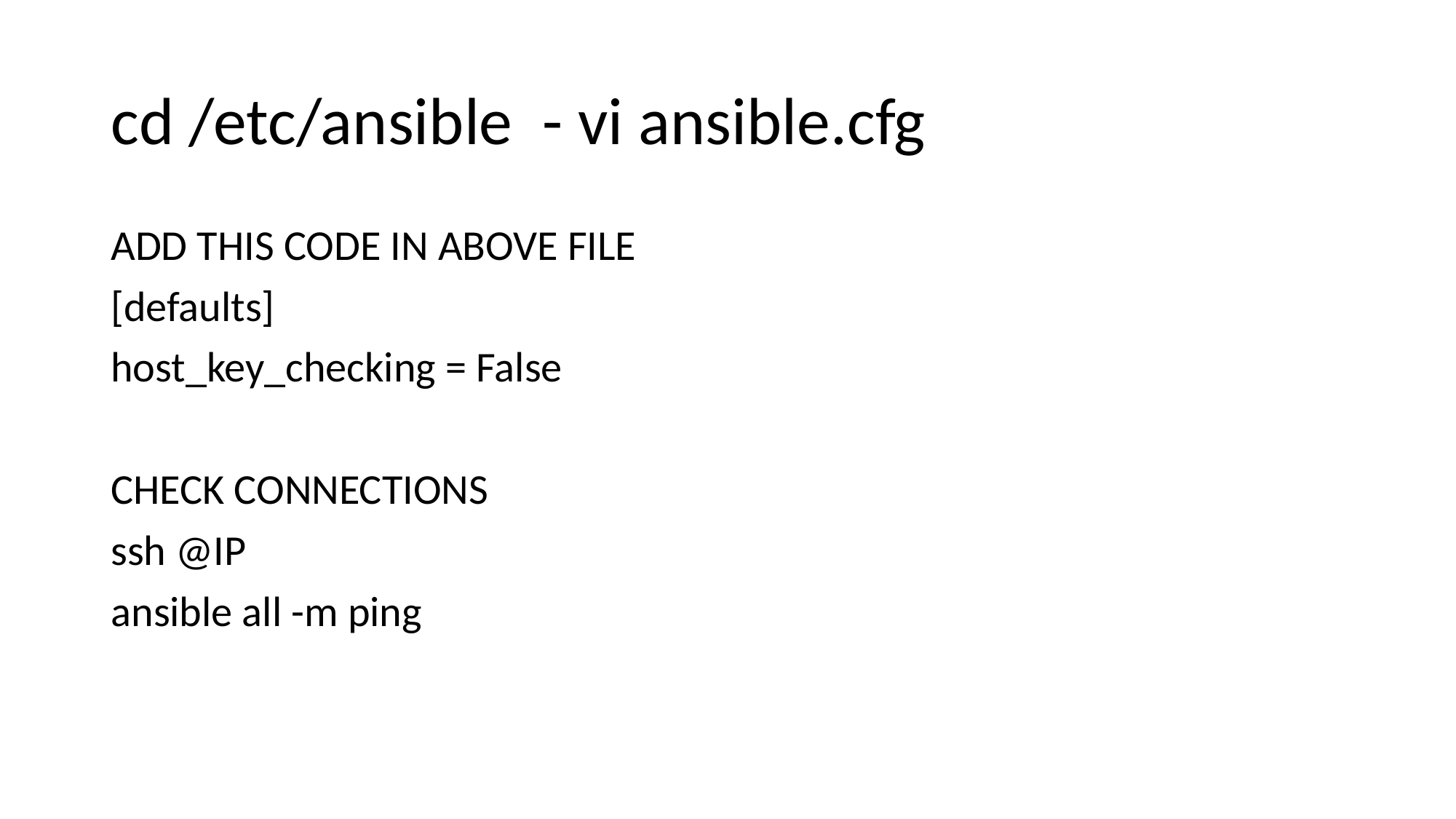

# cd /etc/ansible  - vi ansible.cfg
ADD THIS CODE IN ABOVE FILE
[defaults]
host_key_checking = False

CHECK CONNECTIONS
ssh @IP
ansible all -m ping